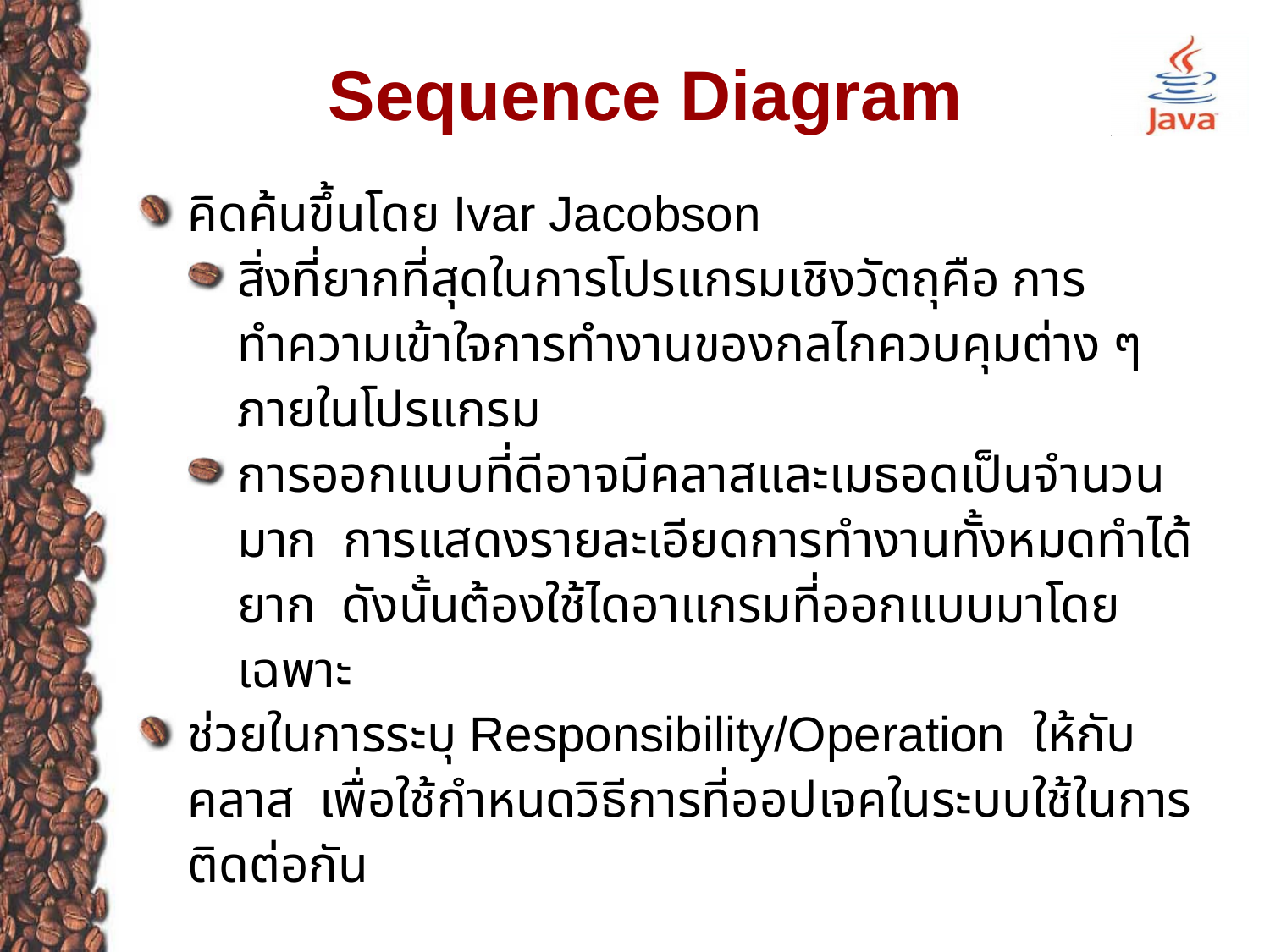

# Sequence Diagram
คิดค้นขึ้นโดย Ivar Jacobson
สิ่งที่ยากที่สุดในการโปรแกรมเชิงวัตถุคือ การทำความเข้าใจการทำงานของกลไกควบคุมต่าง ๆ  ภายในโปรแกรม
การออกแบบที่ดีอาจมีคลาสและเมธอดเป็นจำนวนมาก  การแสดงรายละเอียดการทำงานทั้งหมดทำได้ยาก  ดังนั้นต้องใช้ไดอาแกรมที่ออกแบบมาโดยเฉพาะ
ช่วยในการระบุ Responsibility/Operation  ให้กับคลาส  เพื่อใช้กำหนดวิธีการที่ออปเจคในระบบใช้ในการติดต่อกัน